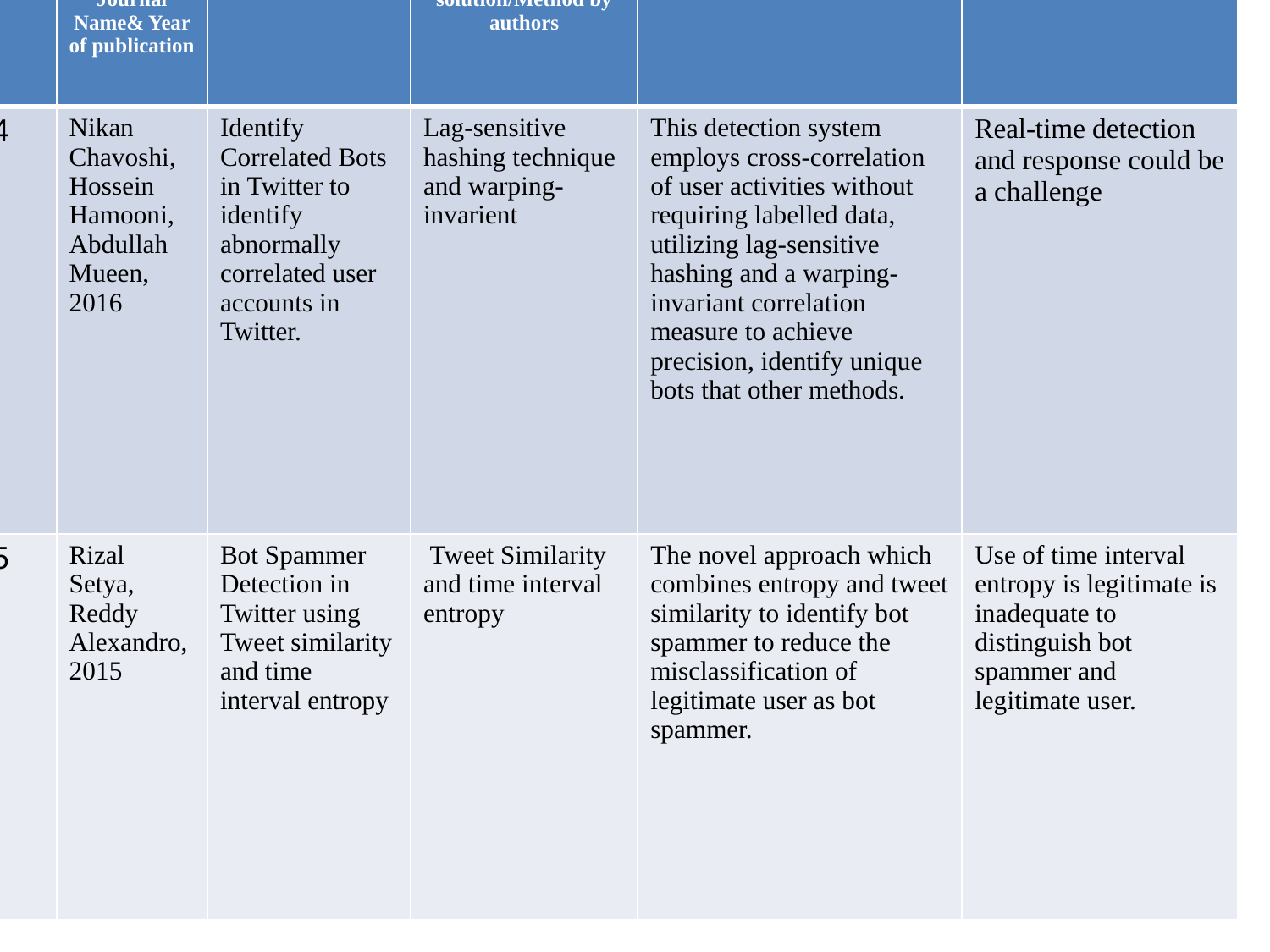

| S.No | Authors and Journal Name& Year of publication | Problem Statement | Name of the Proposed solution/Method by authors | Solution | Remarks |
| --- | --- | --- | --- | --- | --- |
| 4 | Nikan Chavoshi, Hossein Hamooni, Abdullah Mueen, 2016 | Identify Correlated Bots in Twitter to identify abnormally correlated user accounts in Twitter. | Lag-sensitive hashing technique and warping-invarient | This detection system employs cross-correlation of user activities without requiring labelled data, utilizing lag-sensitive hashing and a warping-invariant correlation measure to achieve precision, identify unique bots that other methods. | Real-time detection and response could be a challenge |
| 5 | Rizal Setya, Reddy Alexandro,2015 | Bot Spammer Detection in Twitter using Tweet similarity and time interval entropy | Tweet Similarity and time interval entropy | The novel approach which combines entropy and tweet similarity to identify bot spammer to reduce the misclassification of legitimate user as bot spammer. | Use of time interval entropy is legitimate is inadequate to distinguish bot spammer and legitimate user. |